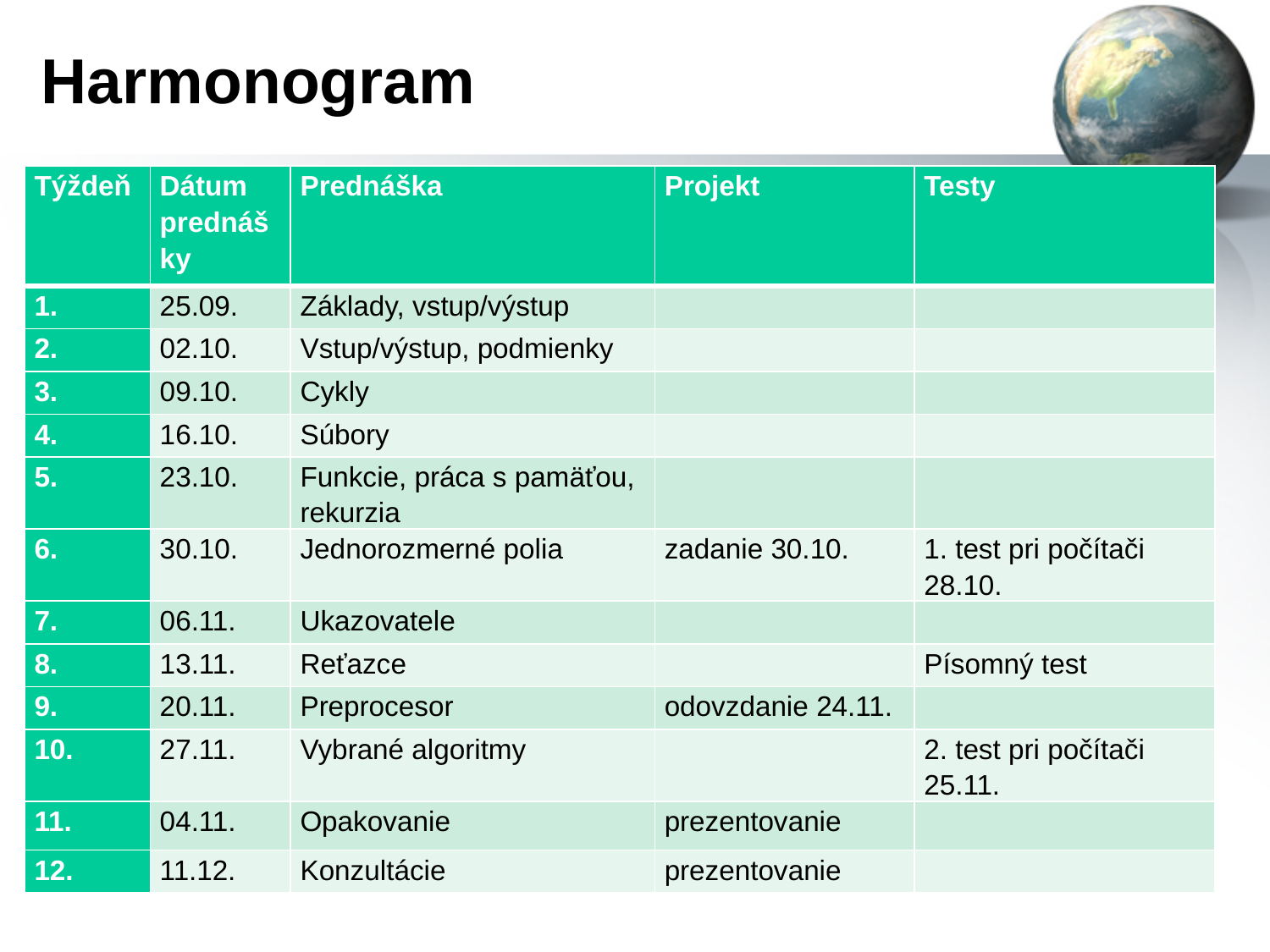

# Harmonogram
| Týždeň | Dátum prednášky | Prednáška | Projekt | Testy |
| --- | --- | --- | --- | --- |
| 1. | 25.09. | Základy, vstup/výstup |  |  |
| 2. | 02.10. | Vstup/výstup, podmienky |  |  |
| 3. | 09.10. | Cykly |  |  |
| 4. | 16.10. | Súbory |  |  |
| 5. | 23.10. | Funkcie, práca s pamäťou, rekurzia |  |  |
| 6. | 30.10. | Jednorozmerné polia | zadanie 30.10. | 1. test pri počítači 28.10. |
| 7. | 06.11. | Ukazovatele |  |  |
| 8. | 13.11. | Reťazce |  | Písomný test |
| 9. | 20.11. | Preprocesor | odovzdanie 24.11. |  |
| 10. | 27.11. | Vybrané algoritmy |  | 2. test pri počítači 25.11. |
| 11. | 04.11. | Opakovanie | prezentovanie |  |
| 12. | 11.12. | Konzultácie | prezentovanie |  |